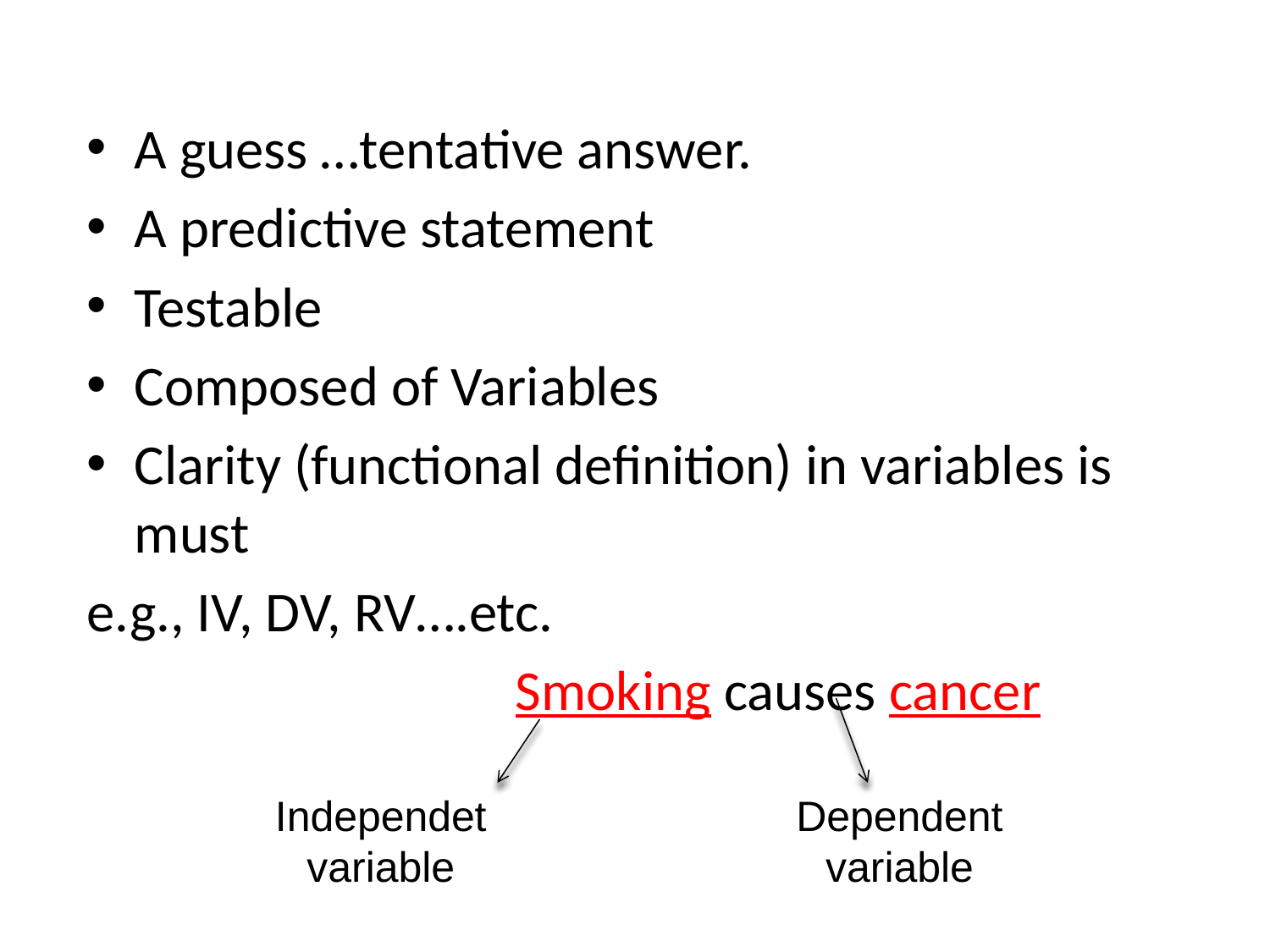

A guess …tentative answer.
A predictive statement
Testable
Composed of Variables
Clarity (functional definition) in variables is must
e.g., IV, DV, RV….etc.
				Smoking causes cancer

Independet variable
Dependent variable